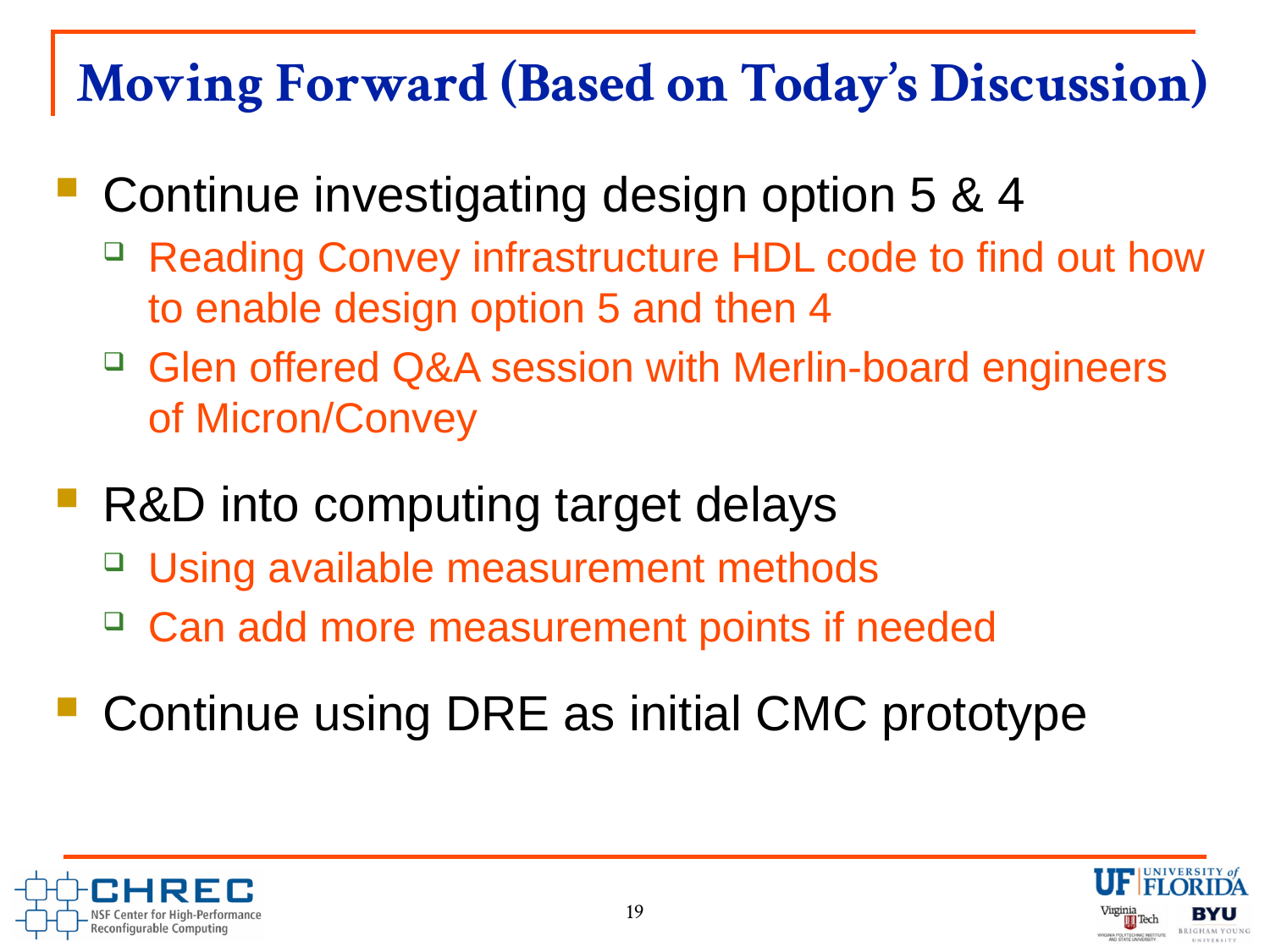

# Moving Forward (Based on Today’s Discussion)
Continue investigating design option 5 & 4
Reading Convey infrastructure HDL code to find out how to enable design option 5 and then 4
Glen offered Q&A session with Merlin-board engineers of Micron/Convey
R&D into computing target delays
Using available measurement methods
Can add more measurement points if needed
Continue using DRE as initial CMC prototype

19